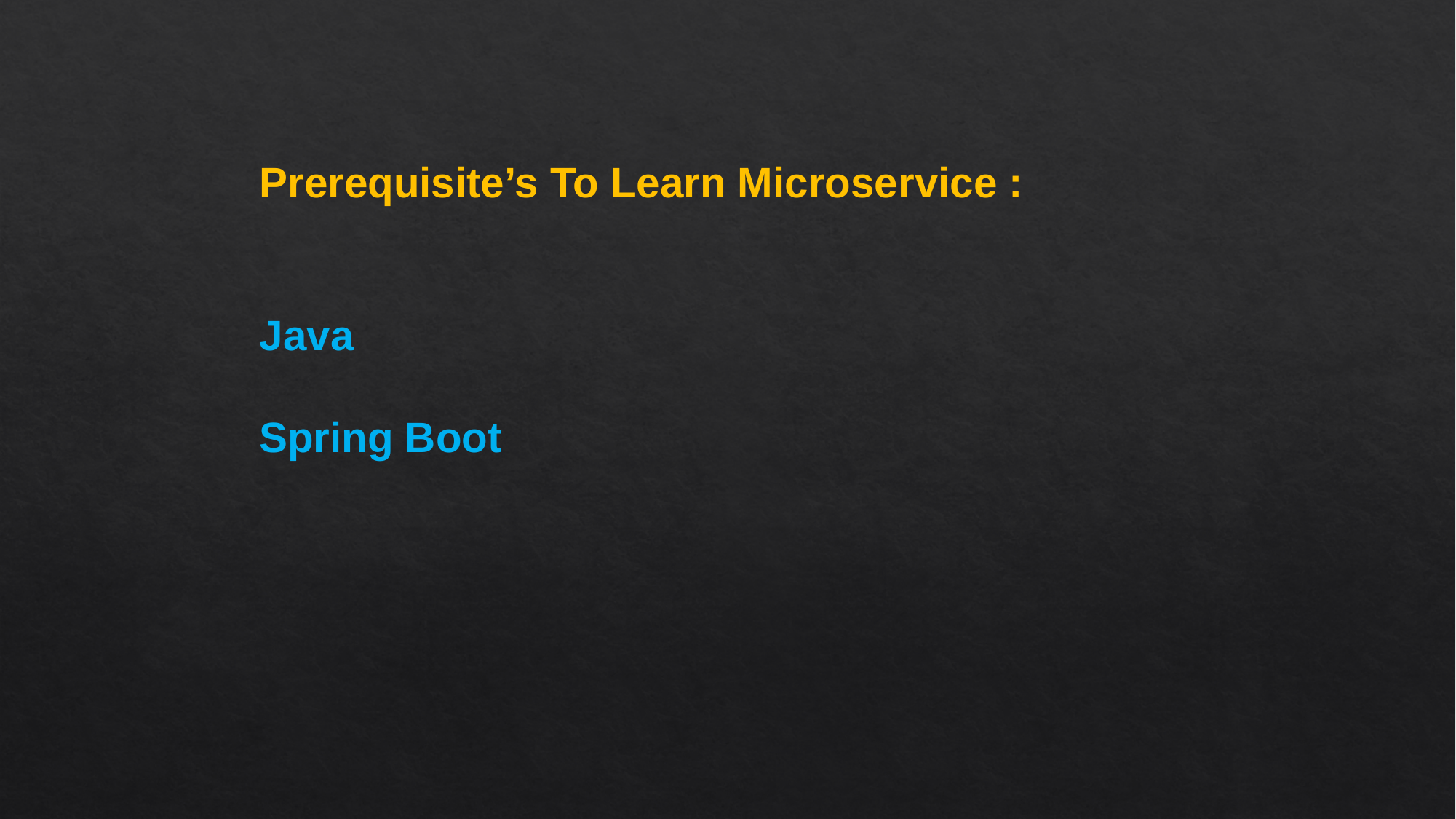

Prerequisite’s To Learn Microservice :

Java

Spring Boot